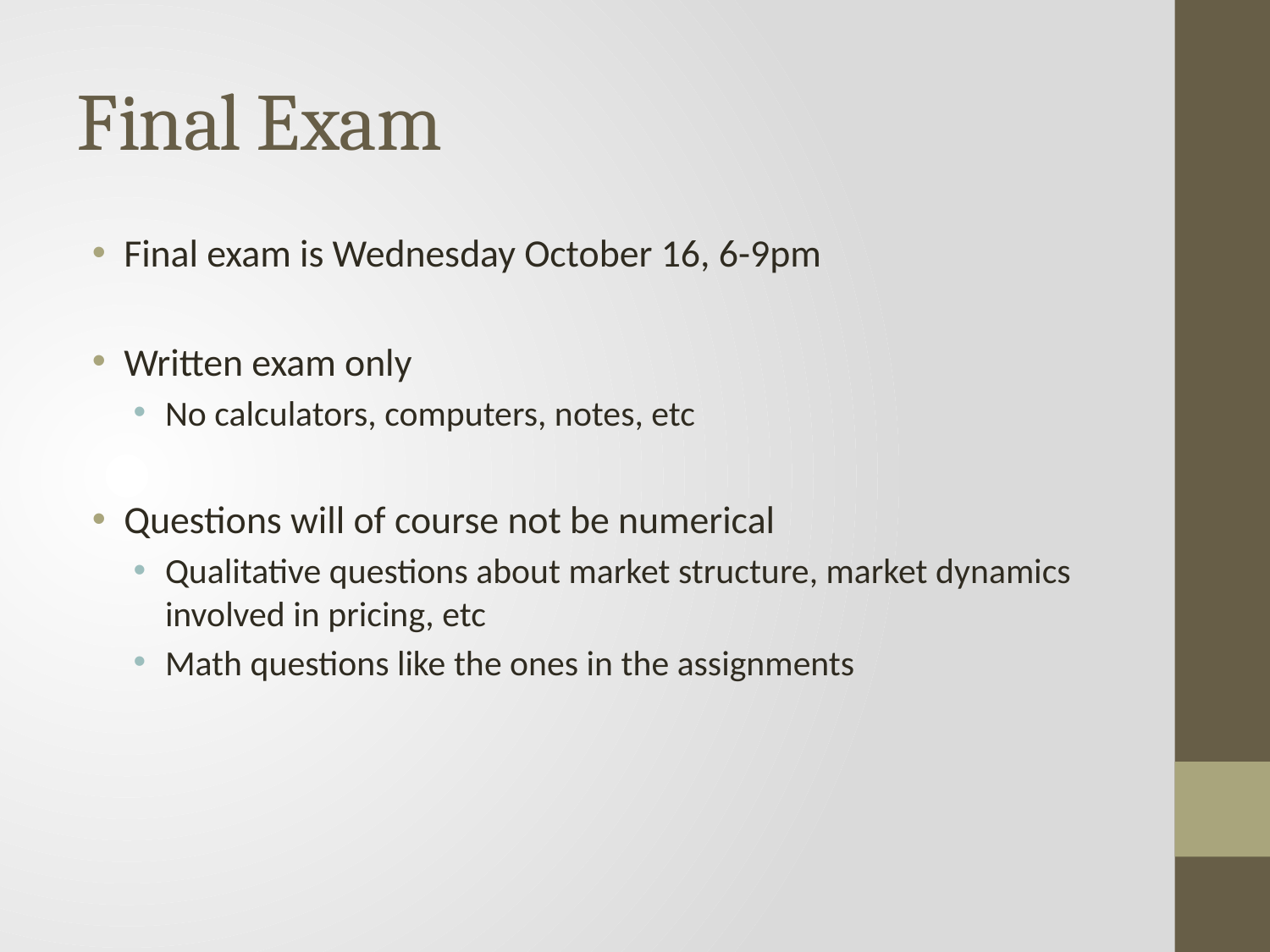

# Final Exam
Final exam is Wednesday October 16, 6-9pm

Written exam only
No calculators, computers, notes, etc

Questions will of course not be numerical
Qualitative questions about market structure, market dynamics involved in pricing, etc
Math questions like the ones in the assignments